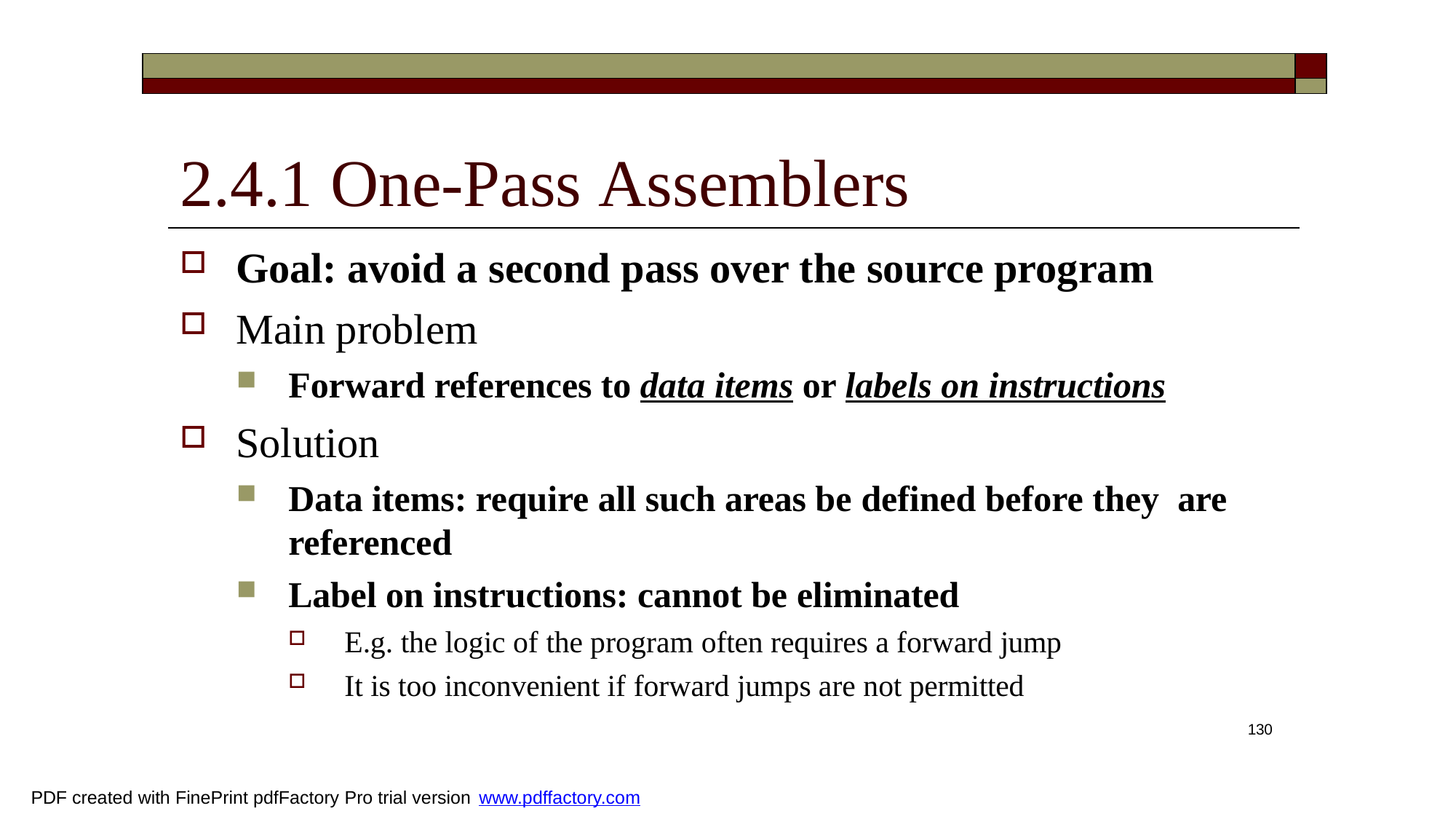

|  |  |
| --- | --- |
|  |  |
# 2.4.1 One-Pass Assemblers

Goal: avoid a second pass over the source program
Main problem
Forward references to data items or labels on instructions
Solution
Data items: require all such areas be defined before they  are referenced
Label on instructions: cannot be eliminated
E.g. the logic of the program often requires a forward jump
It is too inconvenient if forward jumps are not permitted
130
PDF created with FinePrint pdfFactory Pro trial version www.pdffactory.com